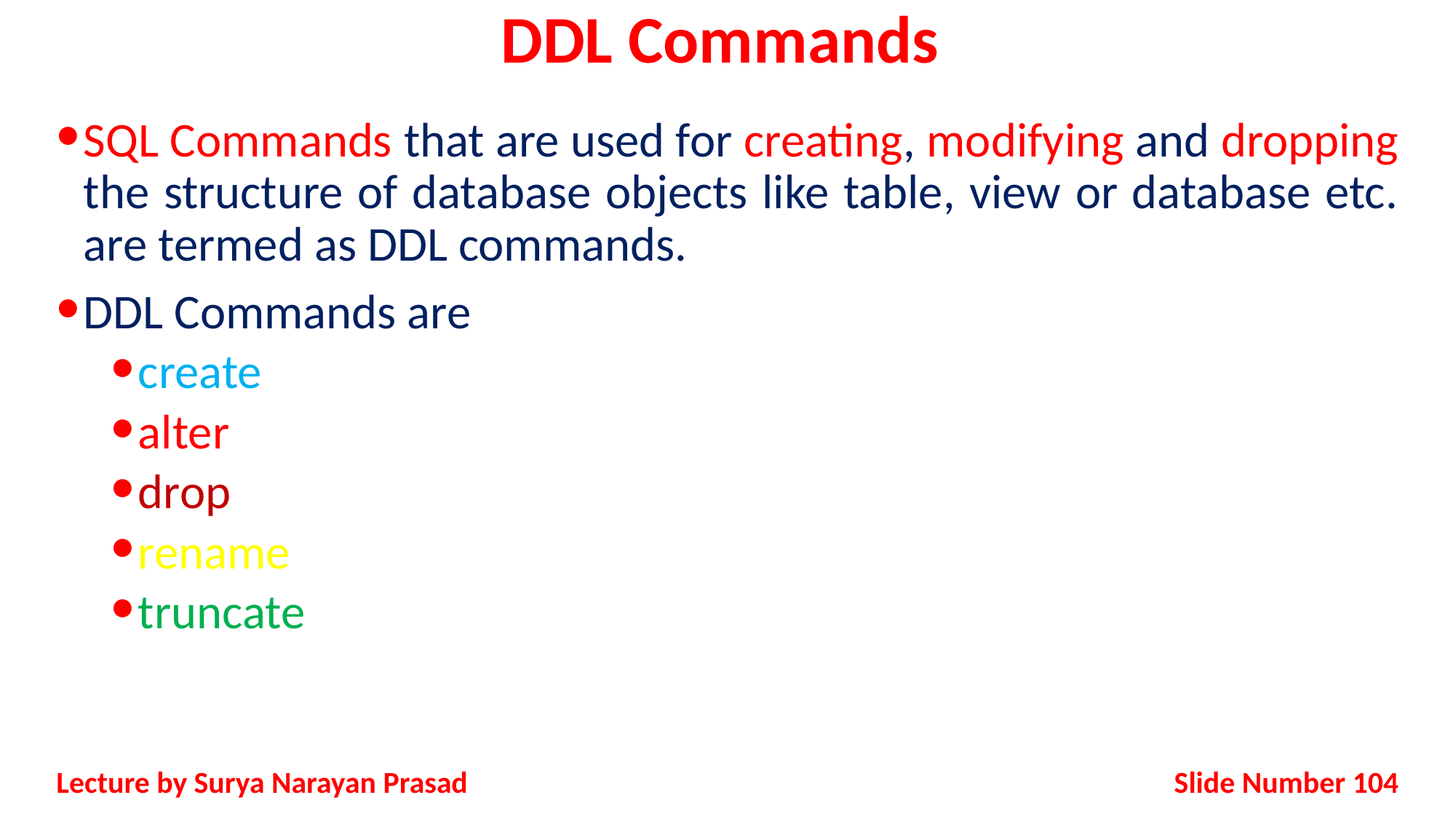

# DDL Commands
SQL Commands that are used for creating, modifying and dropping the structure of database objects like table, view or database etc. are termed as DDL commands.
DDL Commands are
create
alter
drop
rename
truncate
Slide Number 104
Lecture by Surya Narayan Prasad